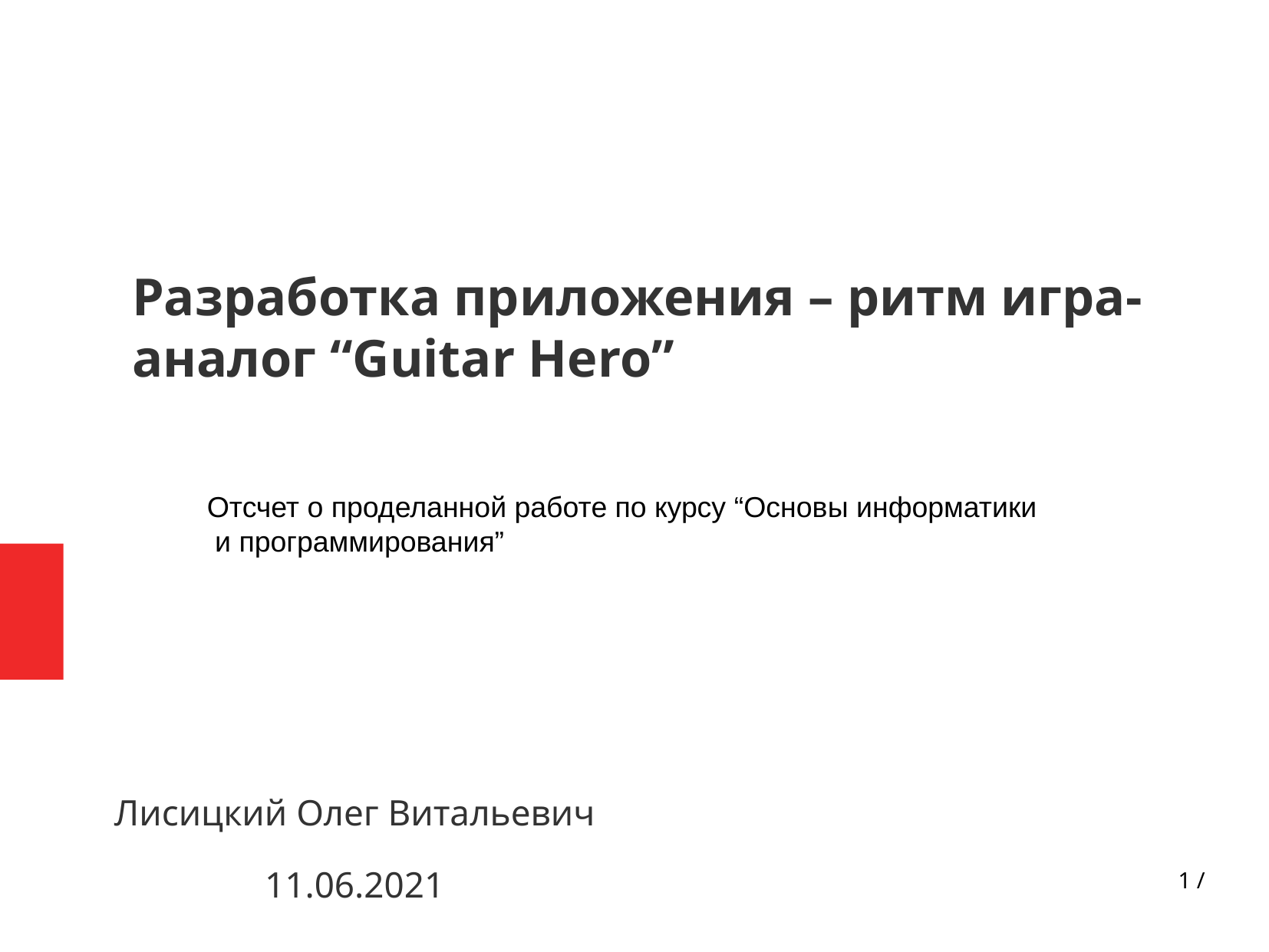

Разработка приложения – ритм игра-аналог “Guitar Hero”
Отсчет о проделанной работе по курсу “Основы информатики
 и программирования”
Лисицкий Олег Витальевич
11.06.2021
1 /